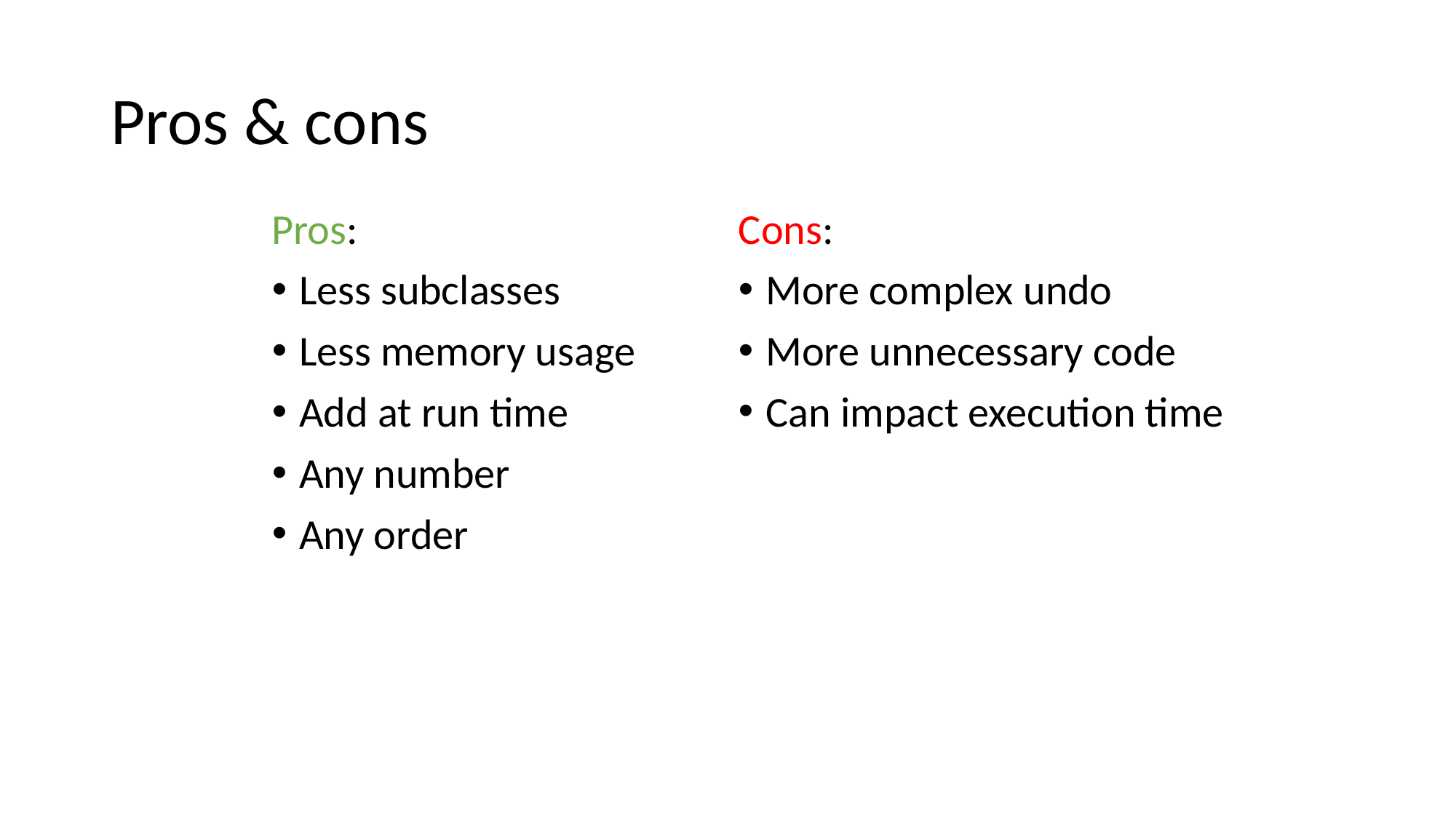

# Pros & cons
Pros:
Less subclasses
Less memory usage
Add at run time
Any number
Any order
Cons:
More complex undo
More unnecessary code
Can impact execution time